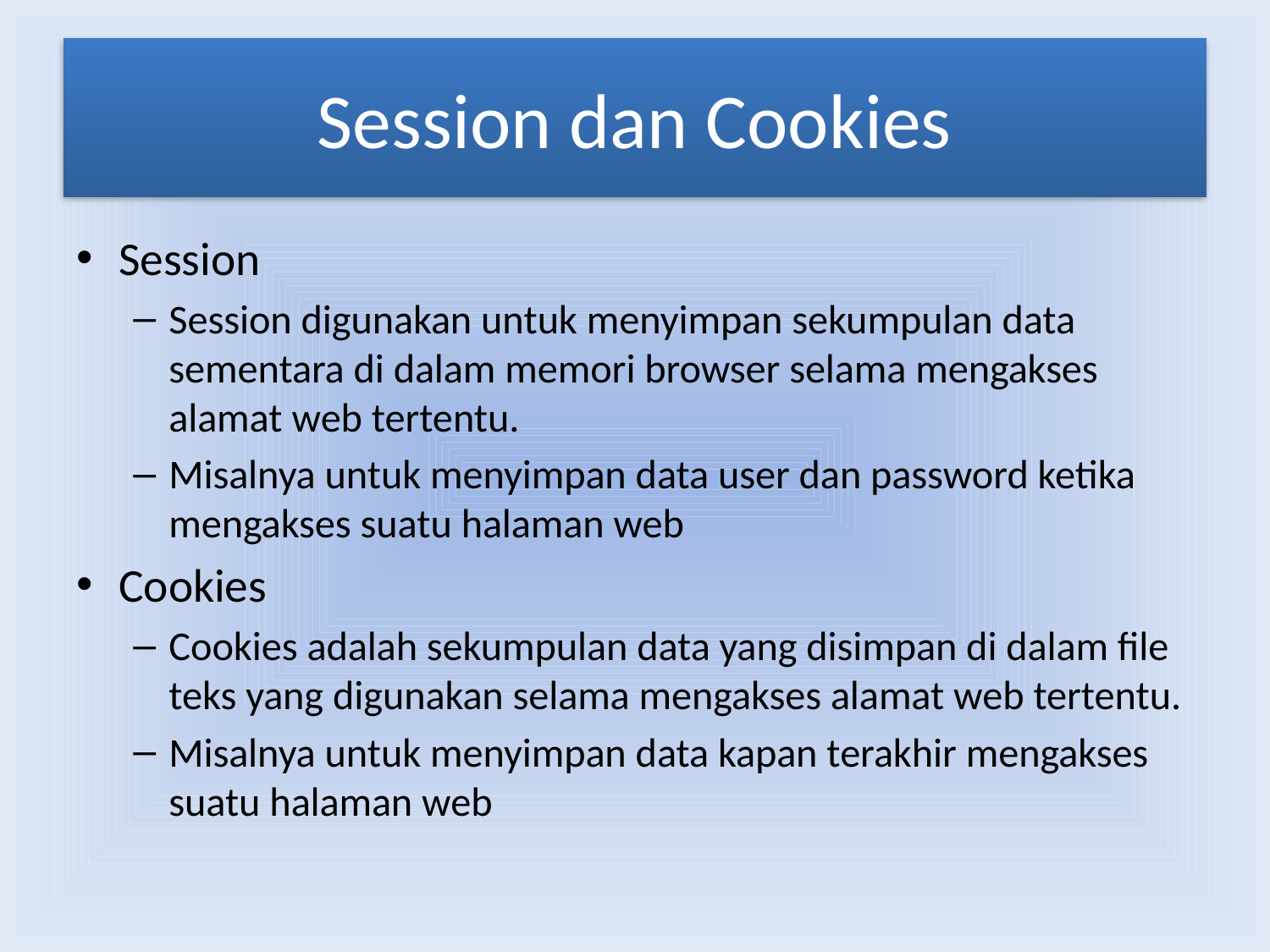

# Session dan Cookies
Session
Session digunakan untuk menyimpan sekumpulan data sementara di dalam memori browser selama mengakses alamat web tertentu.
Misalnya untuk menyimpan data user dan password ketika mengakses suatu halaman web
Cookies
Cookies adalah sekumpulan data yang disimpan di dalam file teks yang digunakan selama mengakses alamat web tertentu.
Misalnya untuk menyimpan data kapan terakhir mengakses suatu halaman web